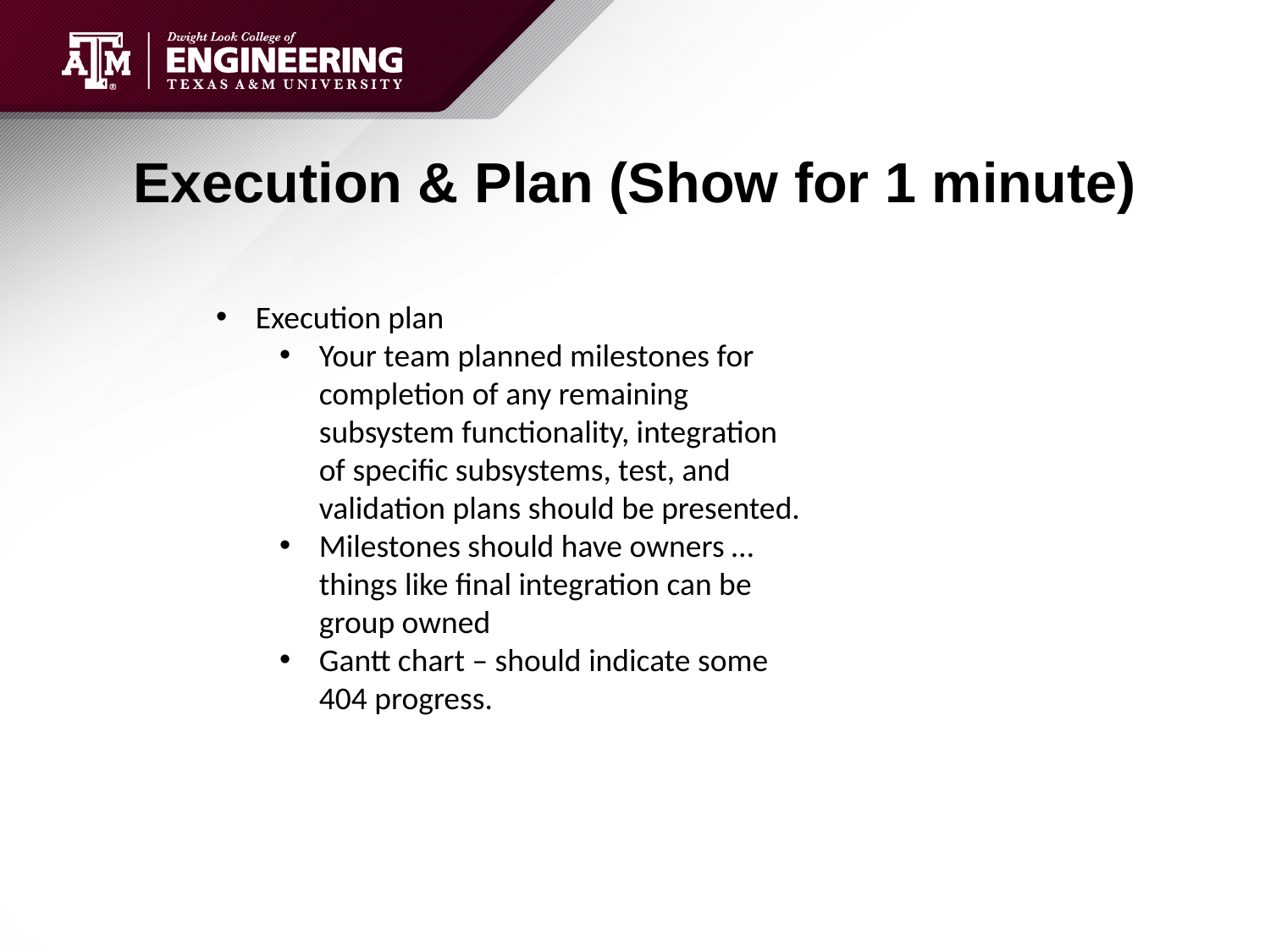

# Execution & Plan (Show for 1 minute)

Execution plan
Your team planned milestones for completion of any remaining subsystem functionality, integration of specific subsystems, test, and validation plans should be presented.
Milestones should have owners … things like final integration can be group owned
Gantt chart – should indicate some 404 progress.